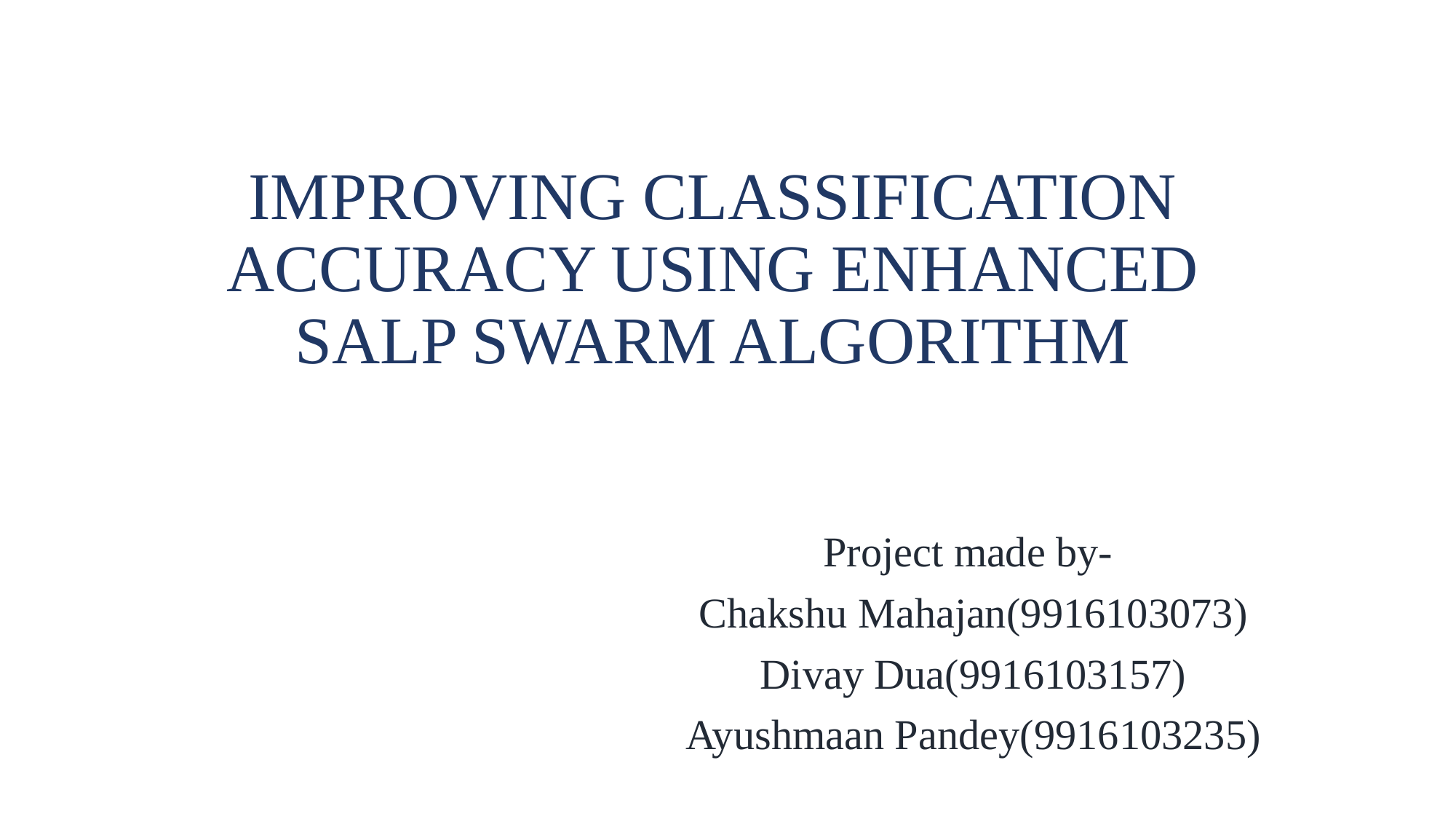

# IMPROVING CLASSIFICATION ACCURACY USING ENHANCED SALP SWARM ALGORITHM
Project made by-
Chakshu Mahajan(9916103073)
Divay Dua(9916103157)
Ayushmaan Pandey(9916103235)